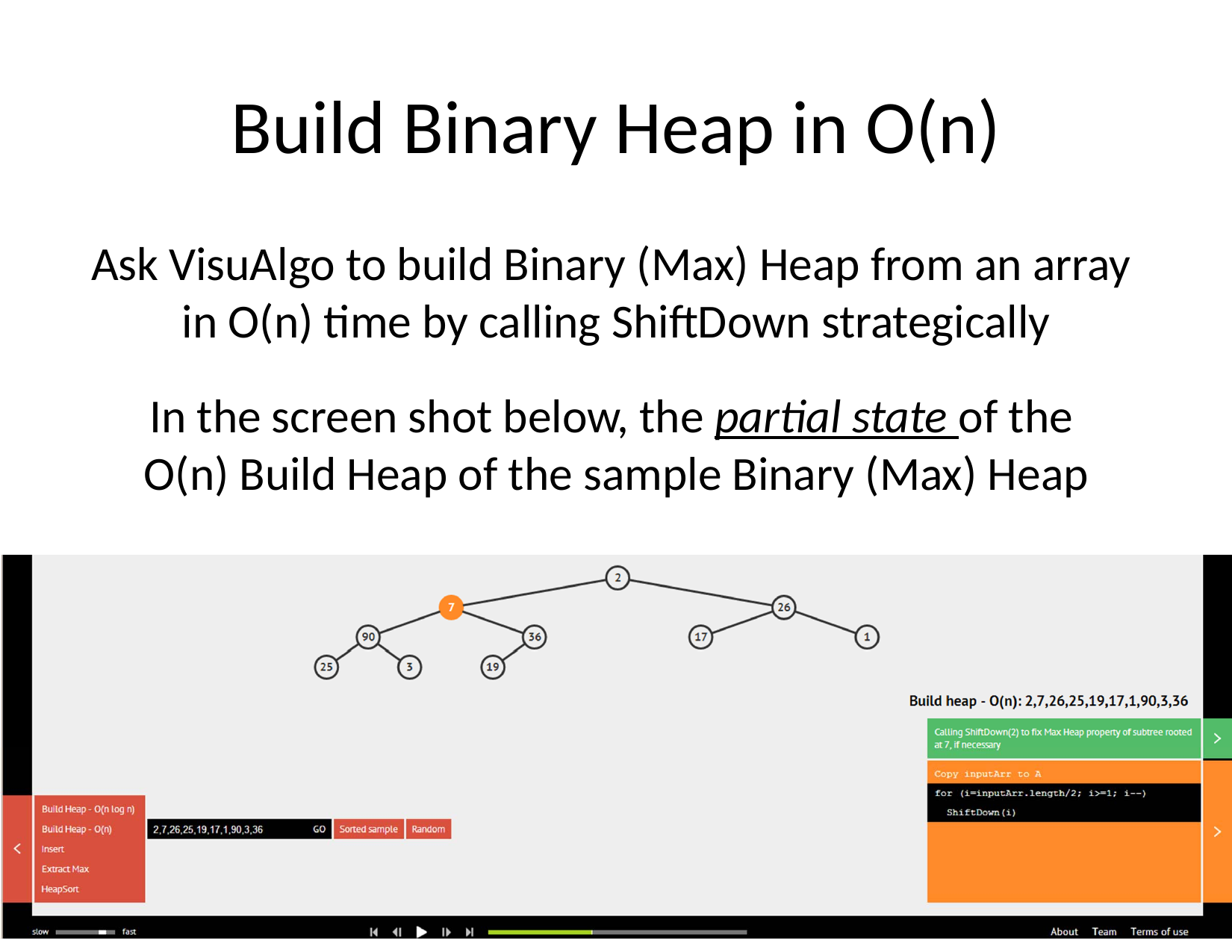

# Build Binary Heap in O(n)
Ask VisuAlgo to build Binary (Max) Heap from an array  in O(n) time by calling ShiftDown strategically
In the screen shot below, the partial state of the  O(n) Build Heap of the sample Binary (Max) Heap